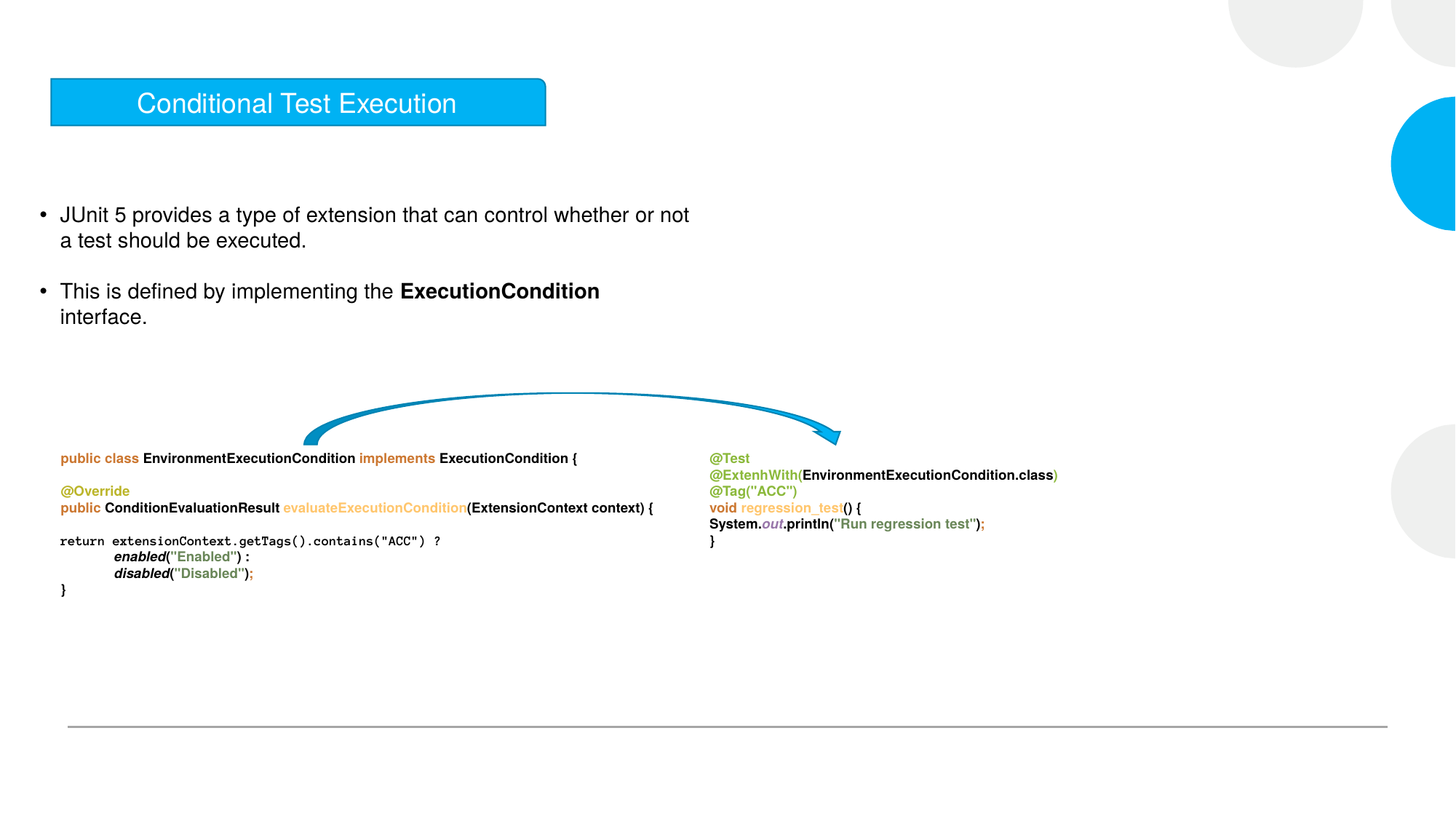

Conditional Test Execution
JUnit 5 provides a type of extension that can control whether or not a test should be executed.

This is defined by implementing the ExecutionCondition interface.

public class EnvironmentExecutionCondition implements ExecutionCondition {
@Override
public ConditionEvaluationResult evaluateExecutionCondition(ExtensionContext context) {
return extensionContext.getTags().contains("ACC") ?
              enabled("Enabled") :
              disabled("Disabled");
}
@Test
@ExtenhWith(EnvironmentExecutionCondition.class)
@Tag("ACC")
void regression_test() {
System.out.println("Run regression test");
}